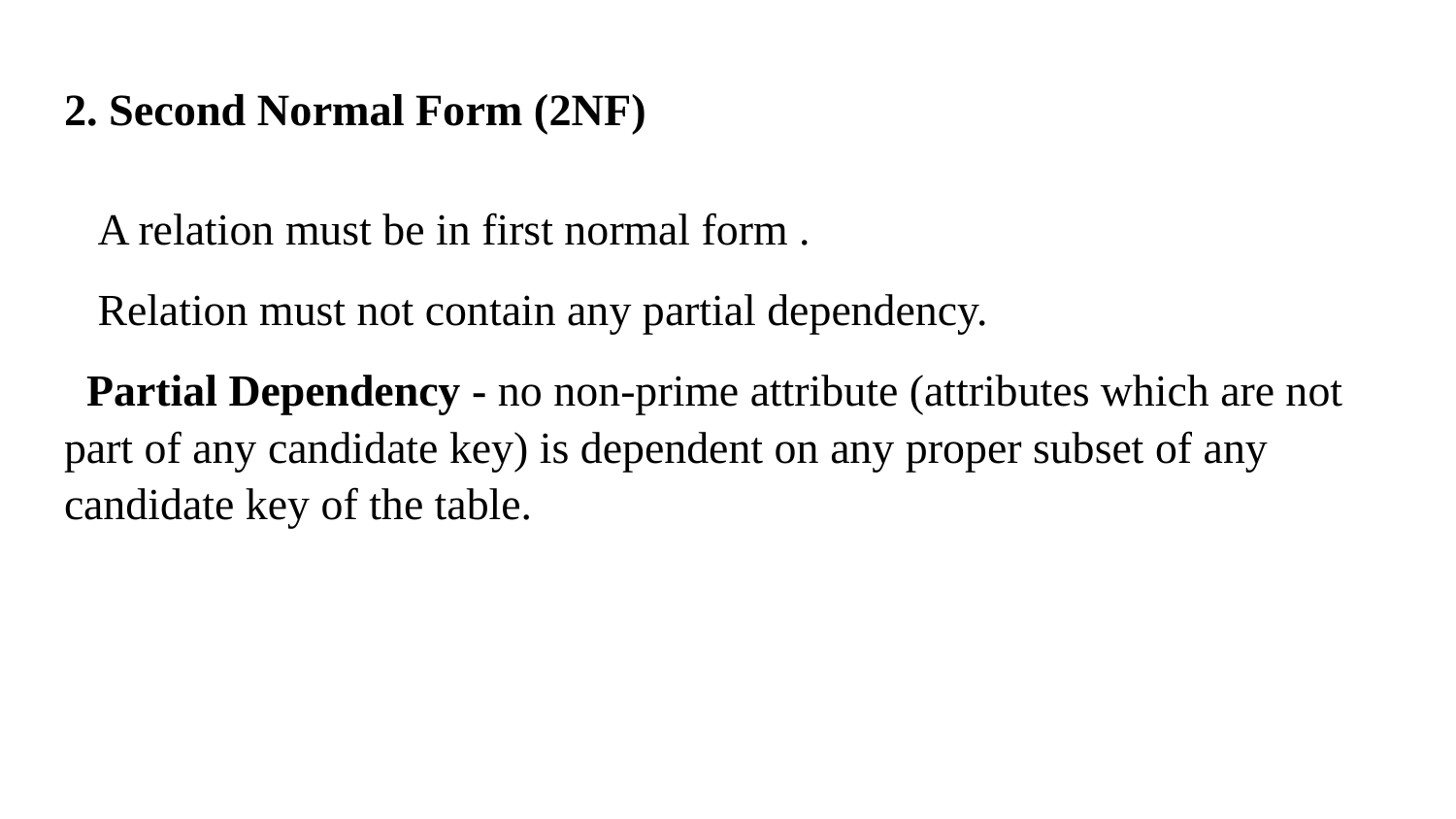

# 2. Second Normal Form (2NF)
   A relation must be in first normal form .
   Relation must not contain any partial dependency.
  Partial Dependency - no non-prime attribute (attributes which are not part of any candidate key) is dependent on any proper subset of any candidate key of the table.